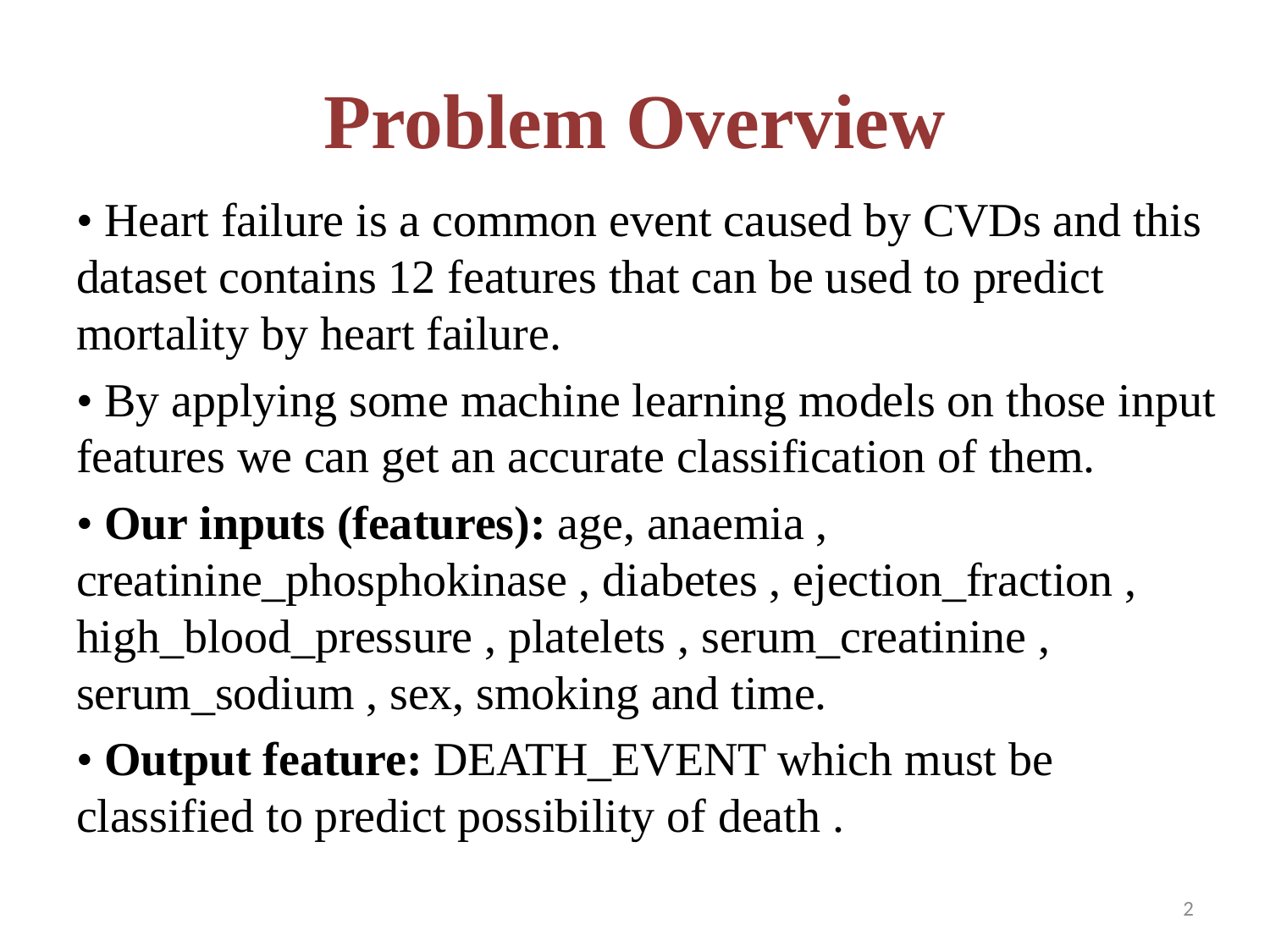

# Problem Overview
• Heart failure is a common event caused by CVDs and this dataset contains 12 features that can be used to predict mortality by heart failure.
• By applying some machine learning models on those input features we can get an accurate classification of them.
• Our inputs (features): age, anaemia , creatinine_phosphokinase , diabetes , ejection_fraction , high_blood_pressure , platelets , serum_creatinine , serum_sodium , sex, smoking and time.
• Output feature: DEATH_EVENT which must be classified to predict possibility of death .

2